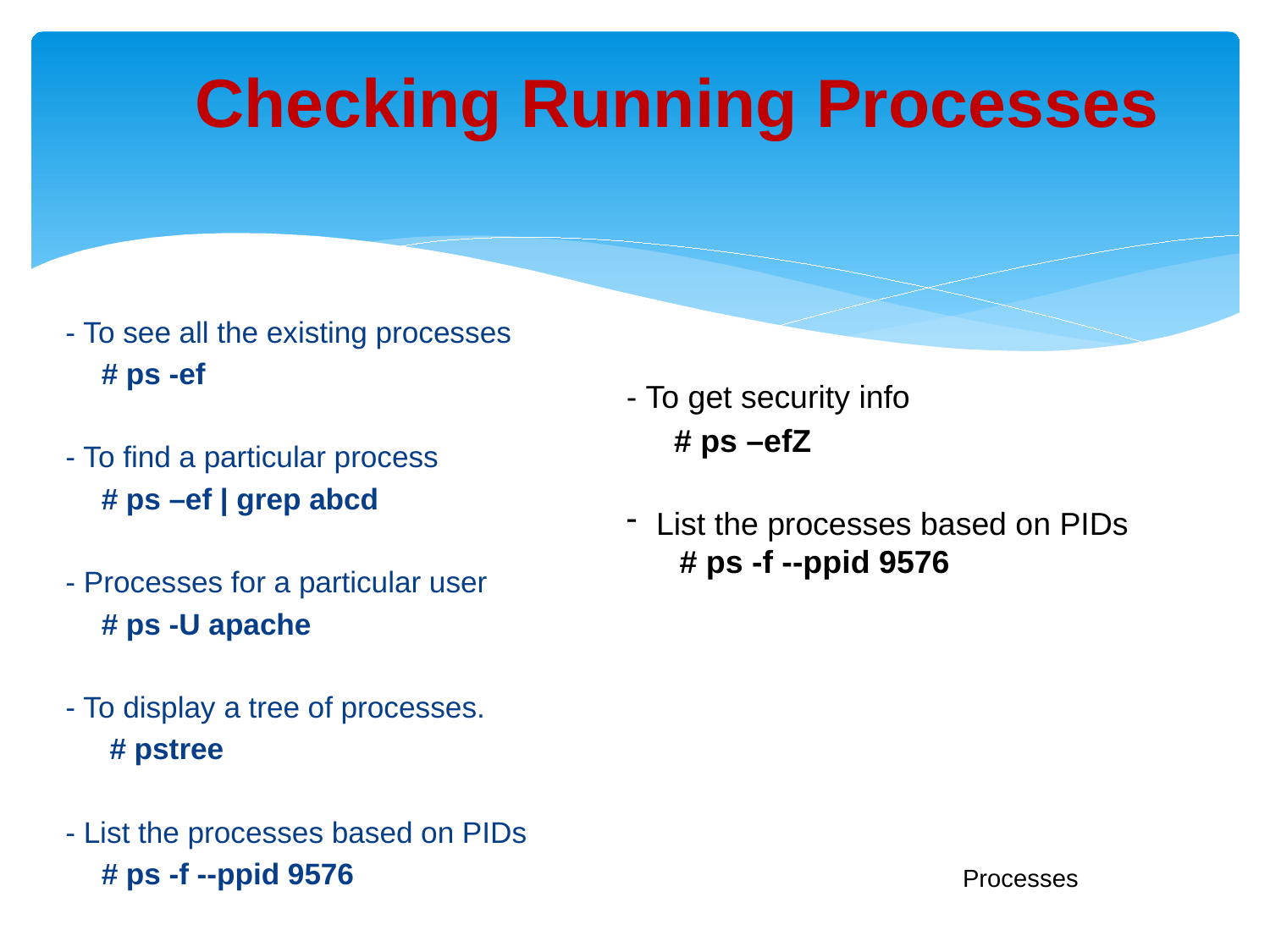

# Checking Running Processes
- To see all the existing processes
	# ps -ef

- To find a particular process
	# ps –ef | grep abcd

- Processes for a particular user
	# ps -U apache

- To display a tree of processes.
	 # pstree

- List the processes based on PIDs
	# ps -f --ppid 9576
- To get security info
	# ps –efZ

List the processes based on PIDs
      # ps -f --ppid 9576
Processes